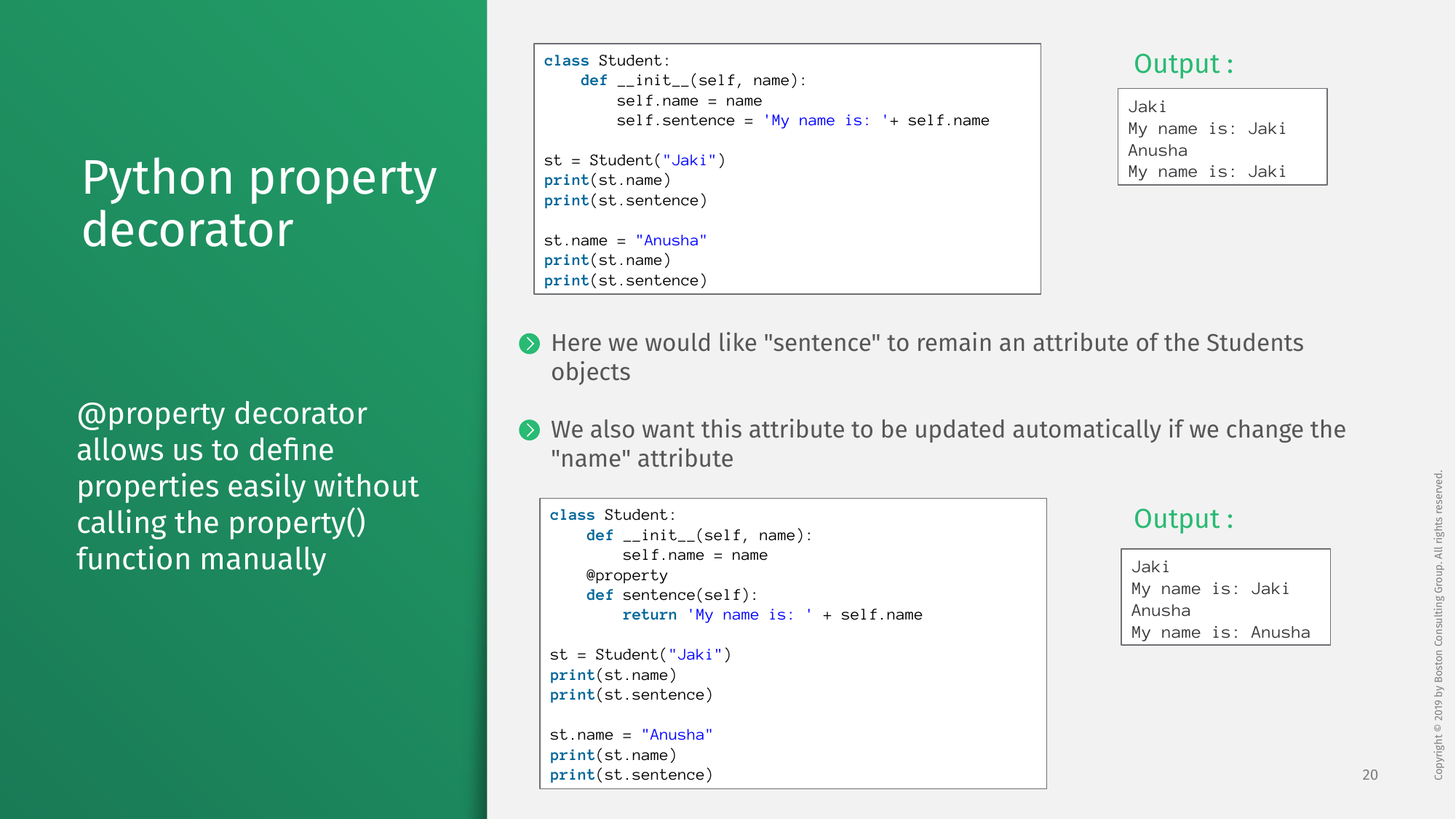

class Student:
    def __init__(self, name):
        self.name = name
        self.sentence = 'My name is: '+ self.name

st = Student("Jaki")
print(st.name)
print(st.sentence)

st.name = "Anusha"
print(st.name)
print(st.sentence)
Output :
Jaki
My name is: Jaki
Anusha
My name is: Jaki
# Python property decorator
@property decorator allows us to define properties easily without calling the property() function manually

Here we would like "sentence" to remain an attribute of the Students objects

We also want this attribute to be updated automatically if we change the "name" attribute

class Student:
    def __init__(self, name):
        self.name = name
    @property
    def sentence(self):
        return 'My name is: ' + self.name

st = Student("Jaki")
print(st.name)
print(st.sentence)

st.name = "Anusha"
print(st.name)
print(st.sentence)
Output :
Jaki
My name is: Jaki
Anusha
My name is: Anusha